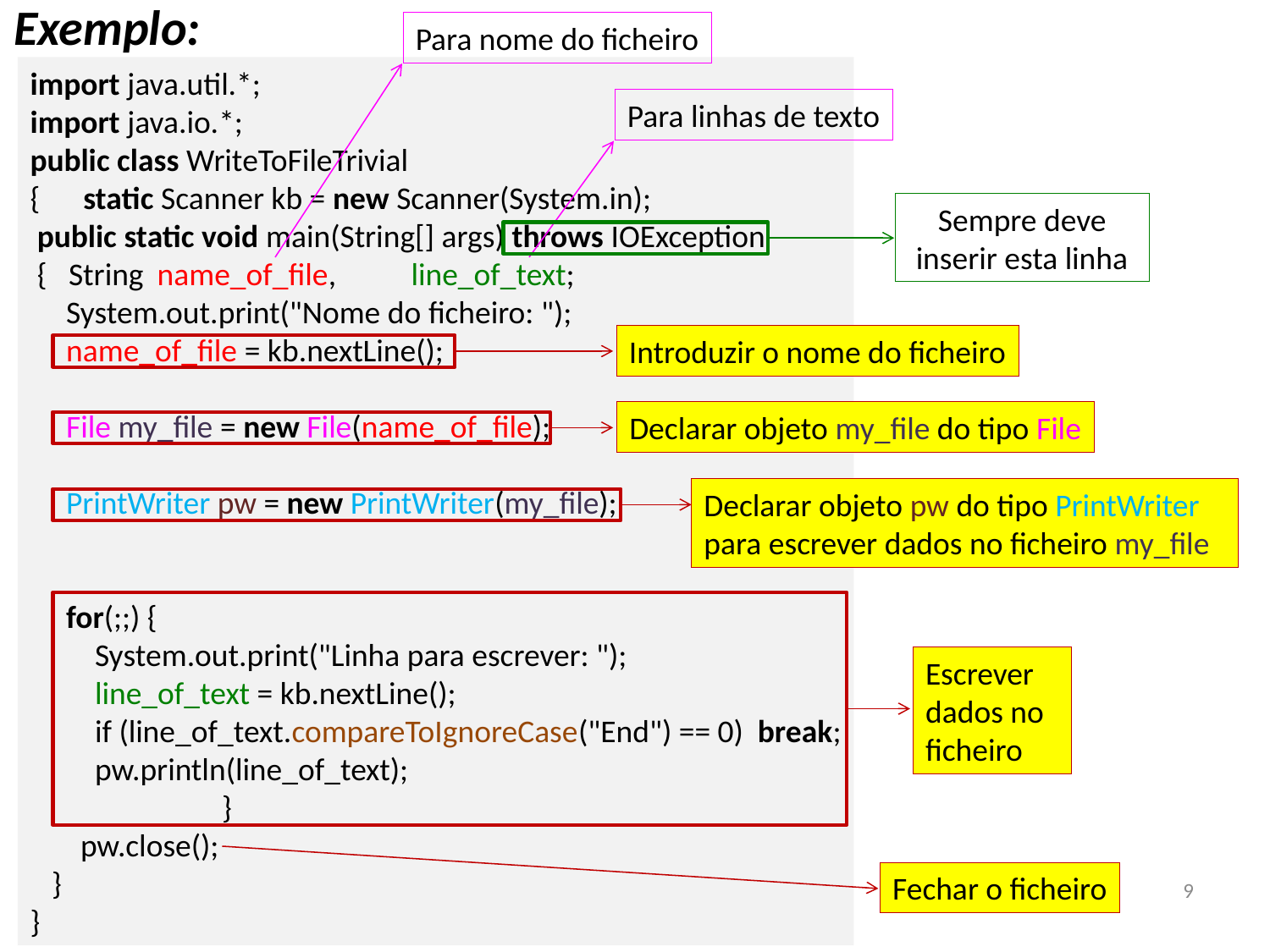

Exemplo:
Para nome do ficheiro
import java.util.*;
import java.io.*;
public class WriteToFileTrivial
{      static Scanner kb = new Scanner(System.in);
 public static void main(String[] args) throws IOException
 {   String 	name_of_file,	line_of_text;
     System.out.print("Nome do ficheiro: ");
     name_of_file = kb.nextLine();

     File my_file = new File(name_of_file);

     PrintWriter pw = new PrintWriter(my_file);

     for(;;) {
         System.out.print("Linha para escrever: ");
         line_of_text = kb.nextLine();
         if (line_of_text.compareToIgnoreCase("End") == 0)  break;
         pw.println(line_of_text);
	         }
       pw.close();
   }
}
Para linhas de texto
Sempre deve inserir esta linha

Introduzir o nome do ficheiro

Declarar objeto my_file do tipo File

Declarar objeto pw do tipo PrintWriter para escrever dados no ficheiro my_file

Escrever dados no ficheiro
Fechar o ficheiro
9